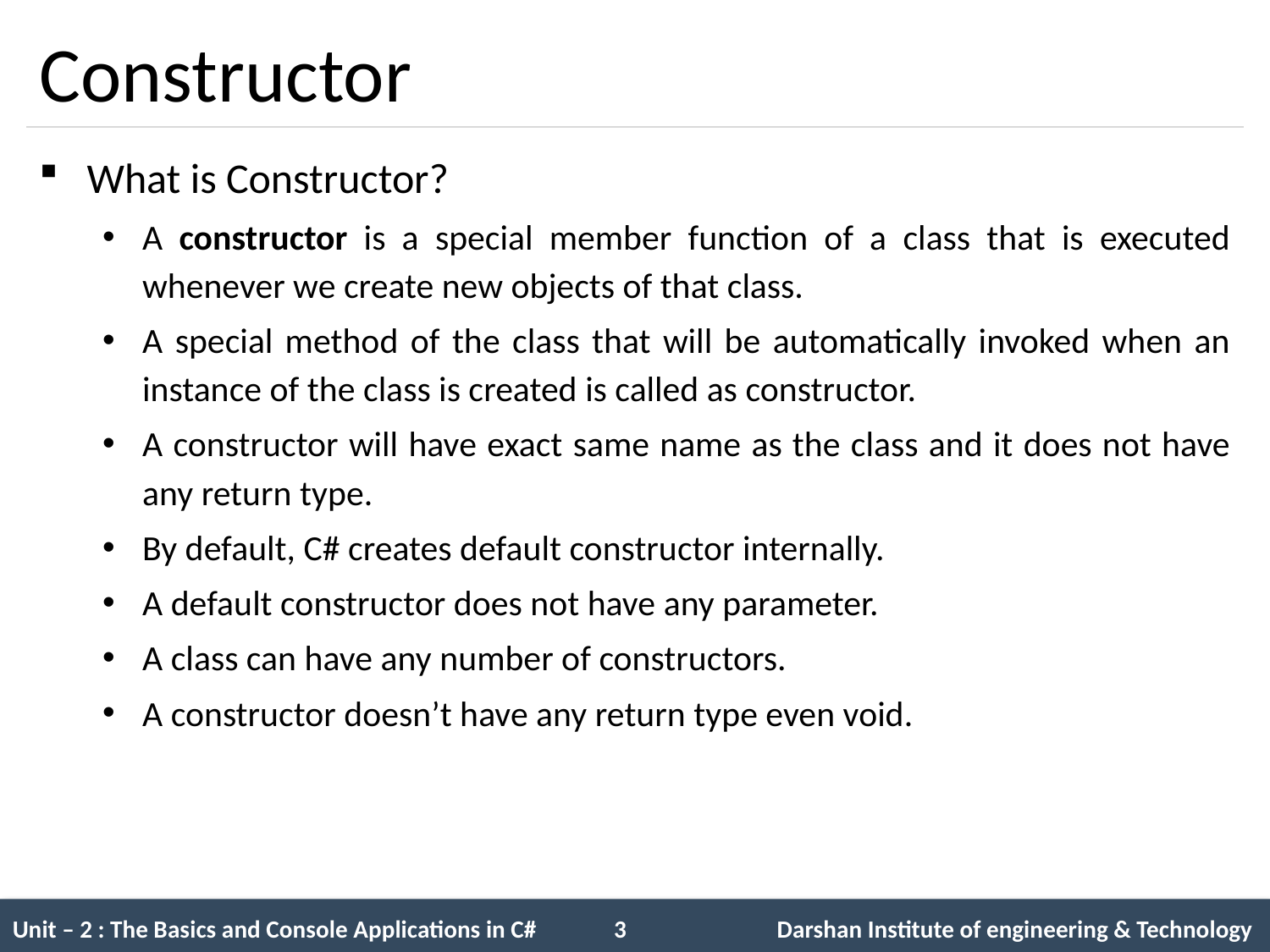

# Constructor
What is Constructor?
A constructor is a special member function of a class that is executed whenever we create new objects of that class.
A special method of the class that will be automatically invoked when an instance of the class is created is called as constructor.
A constructor will have exact same name as the class and it does not have any return type.
By default, C# creates default constructor internally.
A default constructor does not have any parameter.
A class can have any number of constructors.
A constructor doesn’t have any return type even void.